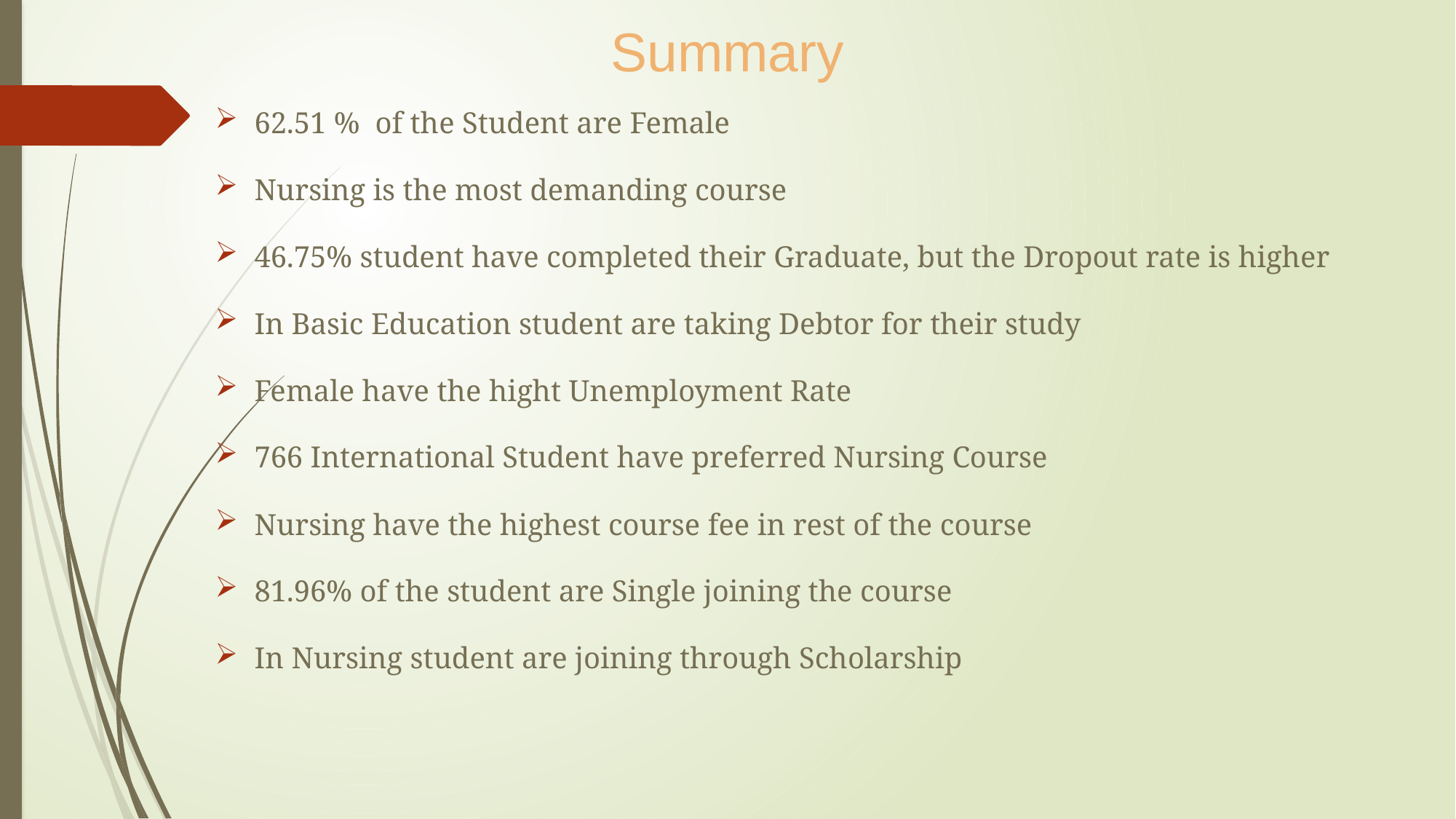

# Summary
62.51 %  of the Student are Female
Nursing is the most demanding course
46.75% student have completed their Graduate, but the Dropout rate is higher
In Basic Education student are taking Debtor for their study
Female have the hight Unemployment Rate
766 International Student have preferred Nursing Course
Nursing have the highest course fee in rest of the course
81.96% of the student are Single joining the course
In Nursing student are joining through Scholarship